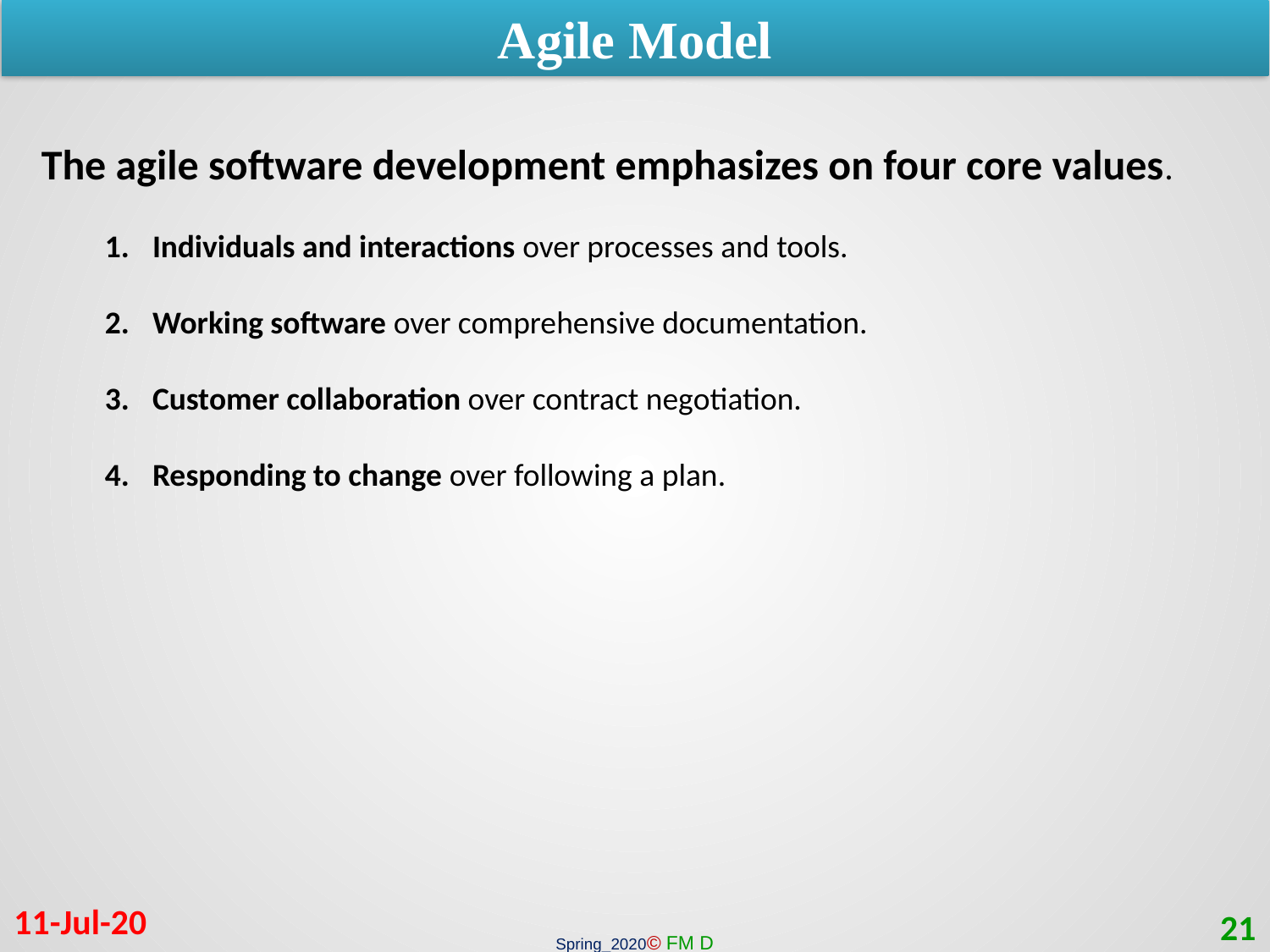

Agile Model
The agile software development emphasizes on four core values.
Individuals and interactions over processes and tools.
Working software over comprehensive documentation.
Customer collaboration over contract negotiation.
Responding to change over following a plan.

11-Jul-20
21